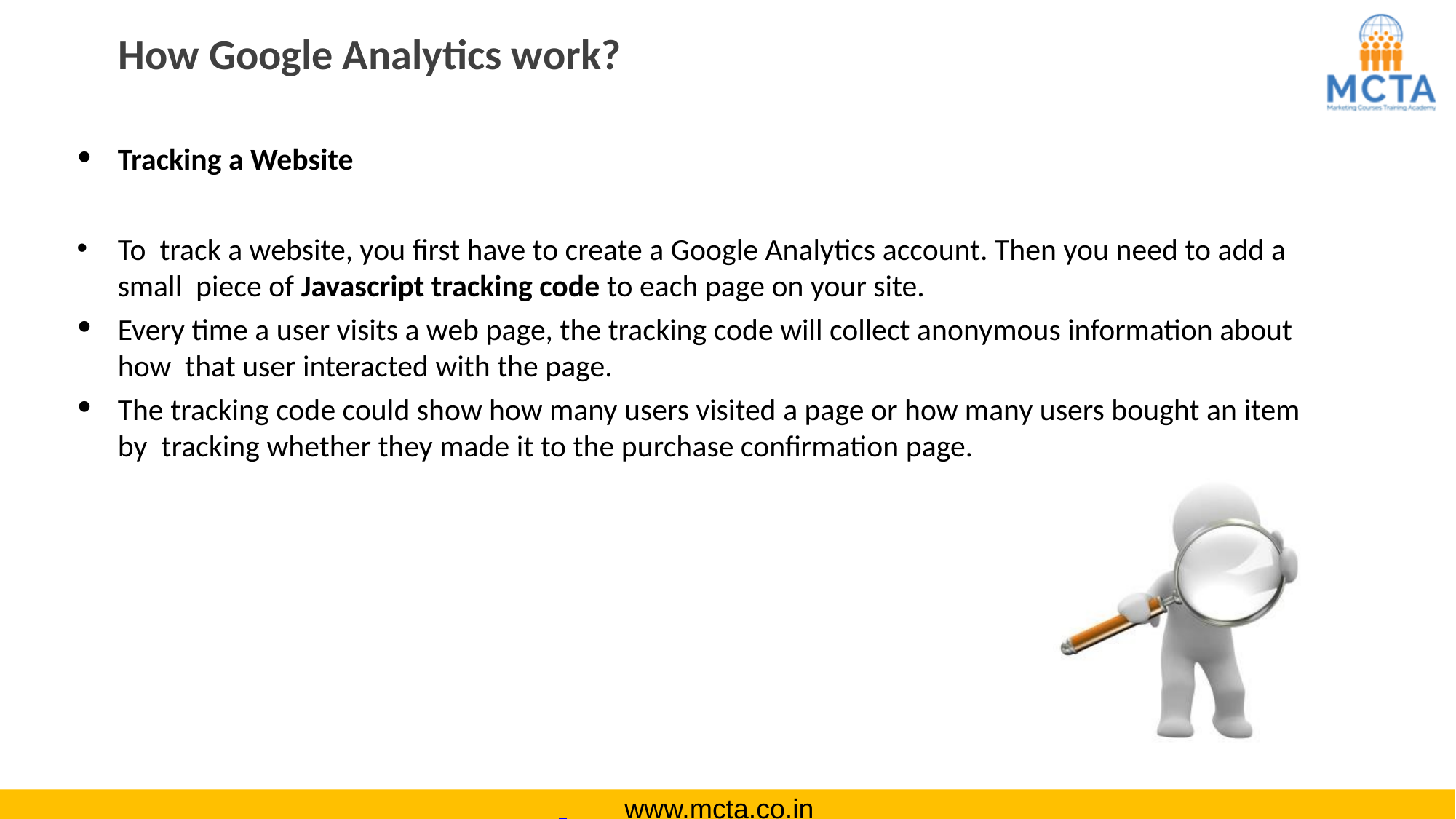

# How Google Analytics work?
Tracking a Website

To  track a website, you first have to create a Google Analytics account. Then you need to add a small  piece of Javascript tracking code to each page on your site.
Every time a user visits a web page, the tracking code will collect anonymous information about how  that user interacted with the page.
The tracking code could show how many users visited a page or how many users bought an item by  tracking whether they made it to the purchase confirmation page.